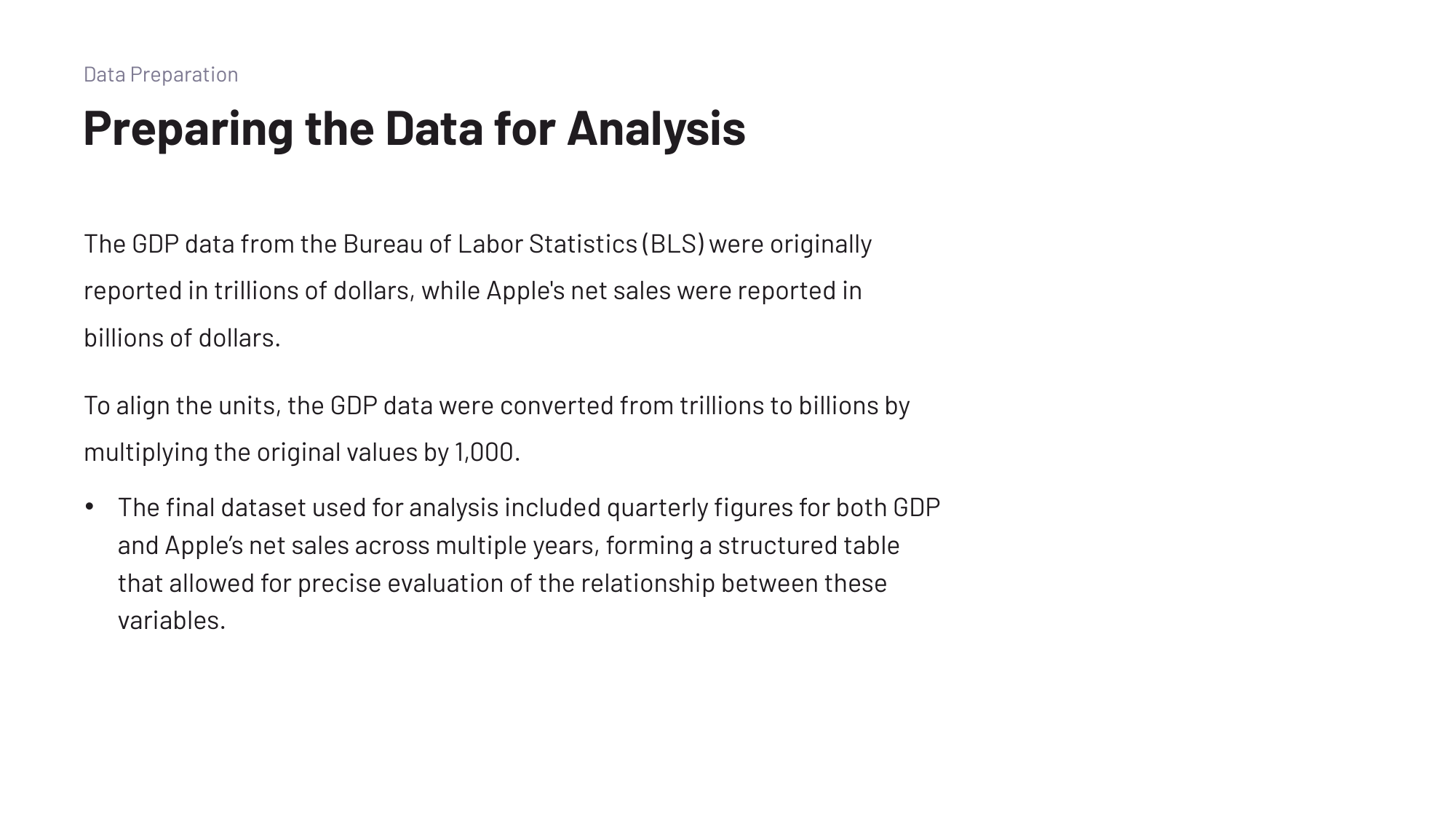

Data Preparation
# Preparing the Data for Analysis
The GDP data from the Bureau of Labor Statistics (BLS) were originally reported in trillions of dollars, while Apple's net sales were reported in billions of dollars.
To align the units, the GDP data were converted from trillions to billions by multiplying the original values by 1,000.
The final dataset used for analysis included quarterly figures for both GDP and Apple’s net sales across multiple years, forming a structured table that allowed for precise evaluation of the relationship between these variables.